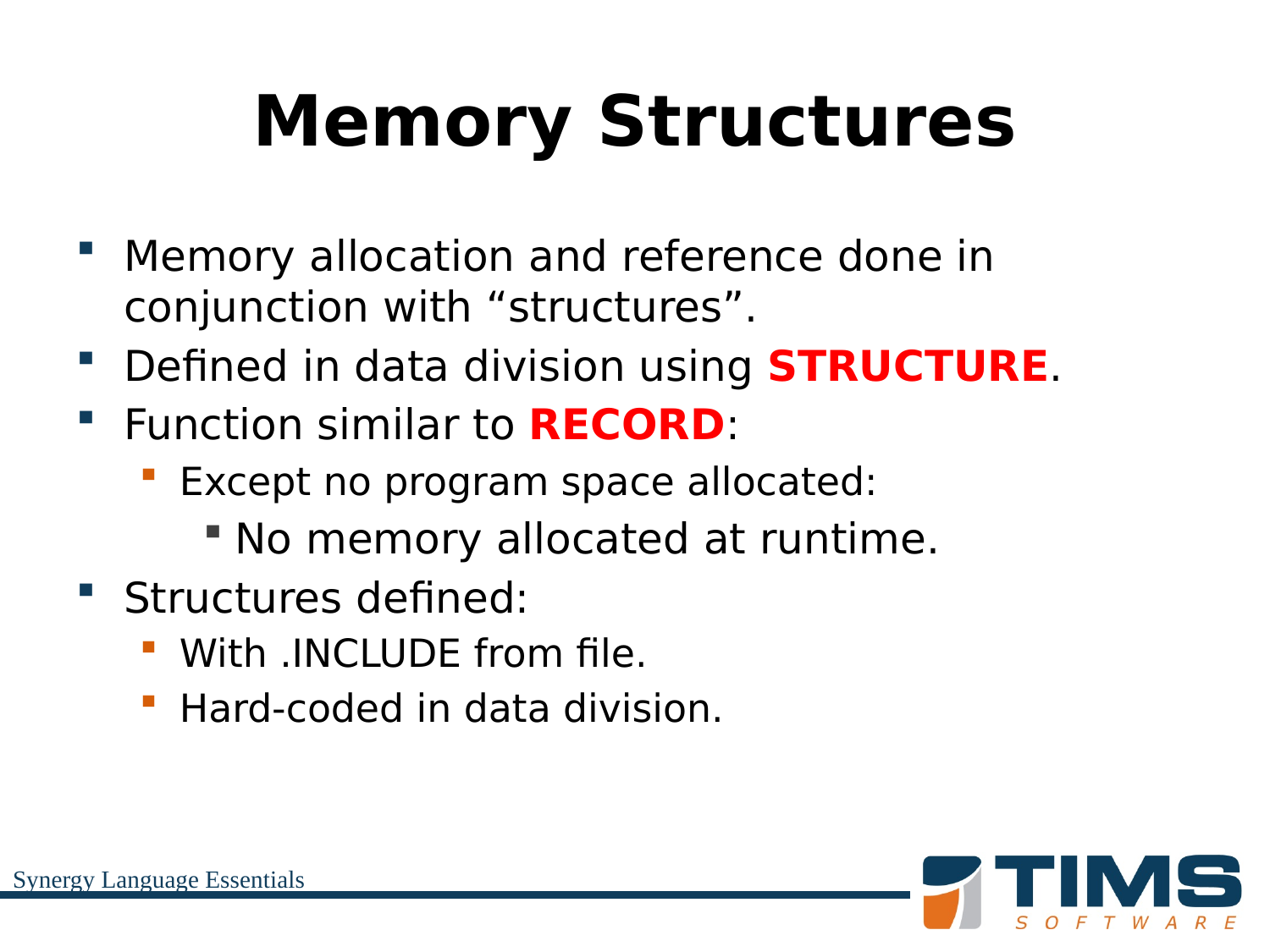

# Memory Structures
Memory allocation and reference done in conjunction with “structures”.
Defined in data division using STRUCTURE.
Function similar to RECORD:
Except no program space allocated:
No memory allocated at runtime.
Structures defined:
With .INCLUDE from file.
Hard-coded in data division.
Synergy Language Essentials